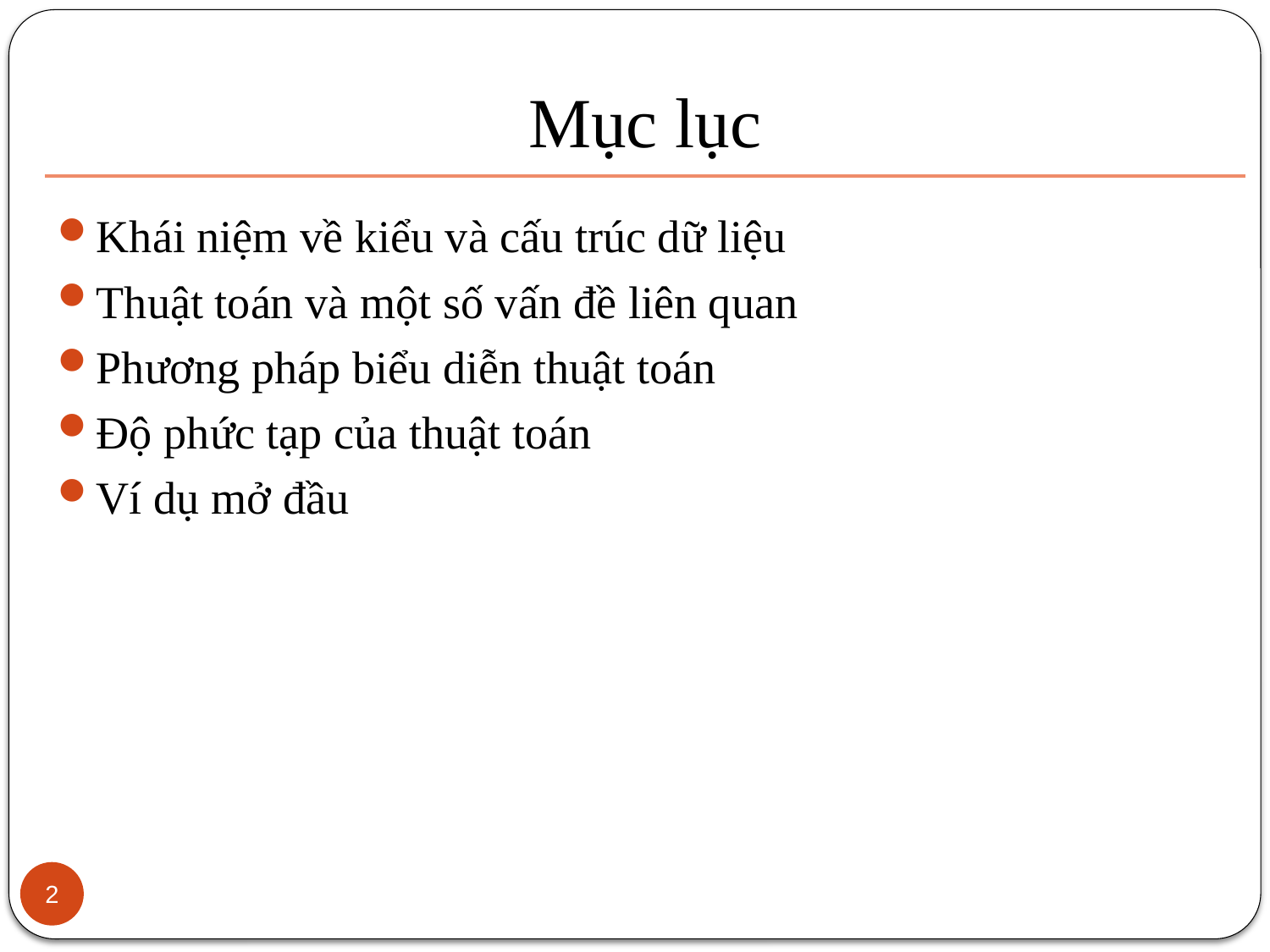

# Mục lục
Khái niệm về kiểu và cấu trúc dữ liệu
Thuật toán và một số vấn đề liên quan
Phương pháp biểu diễn thuật toán
Độ phức tạp của thuật toán
Ví dụ mở đầu

2